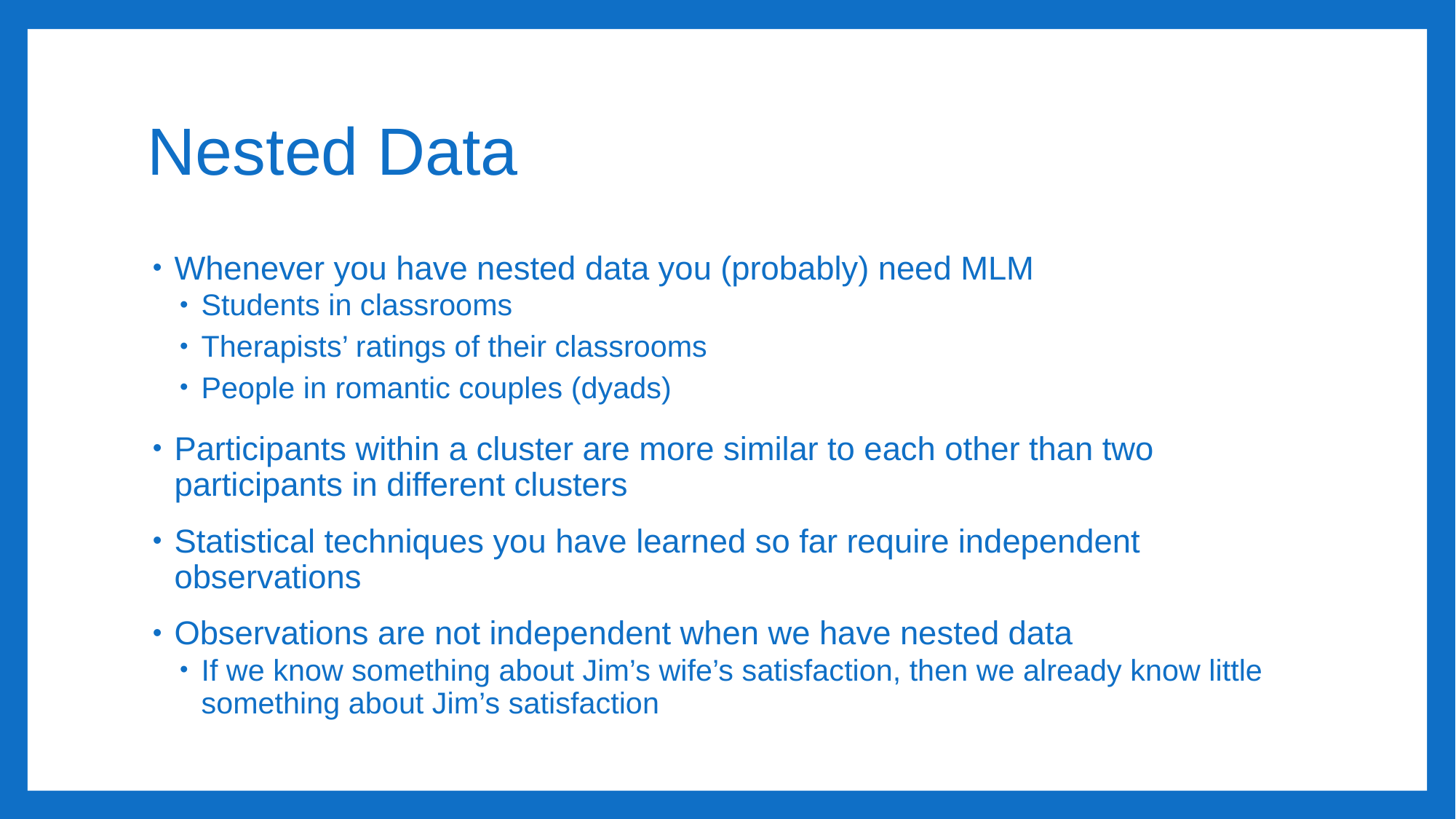

# Nested Data
Whenever you have nested data you (probably) need MLM
Students in classrooms
Therapists’ ratings of their classrooms
People in romantic couples (dyads)
Participants within a cluster are more similar to each other than two participants in different clusters
Statistical techniques you have learned so far require independent observations
Observations are not independent when we have nested data
If we know something about Jim’s wife’s satisfaction, then we already know little something about Jim’s satisfaction